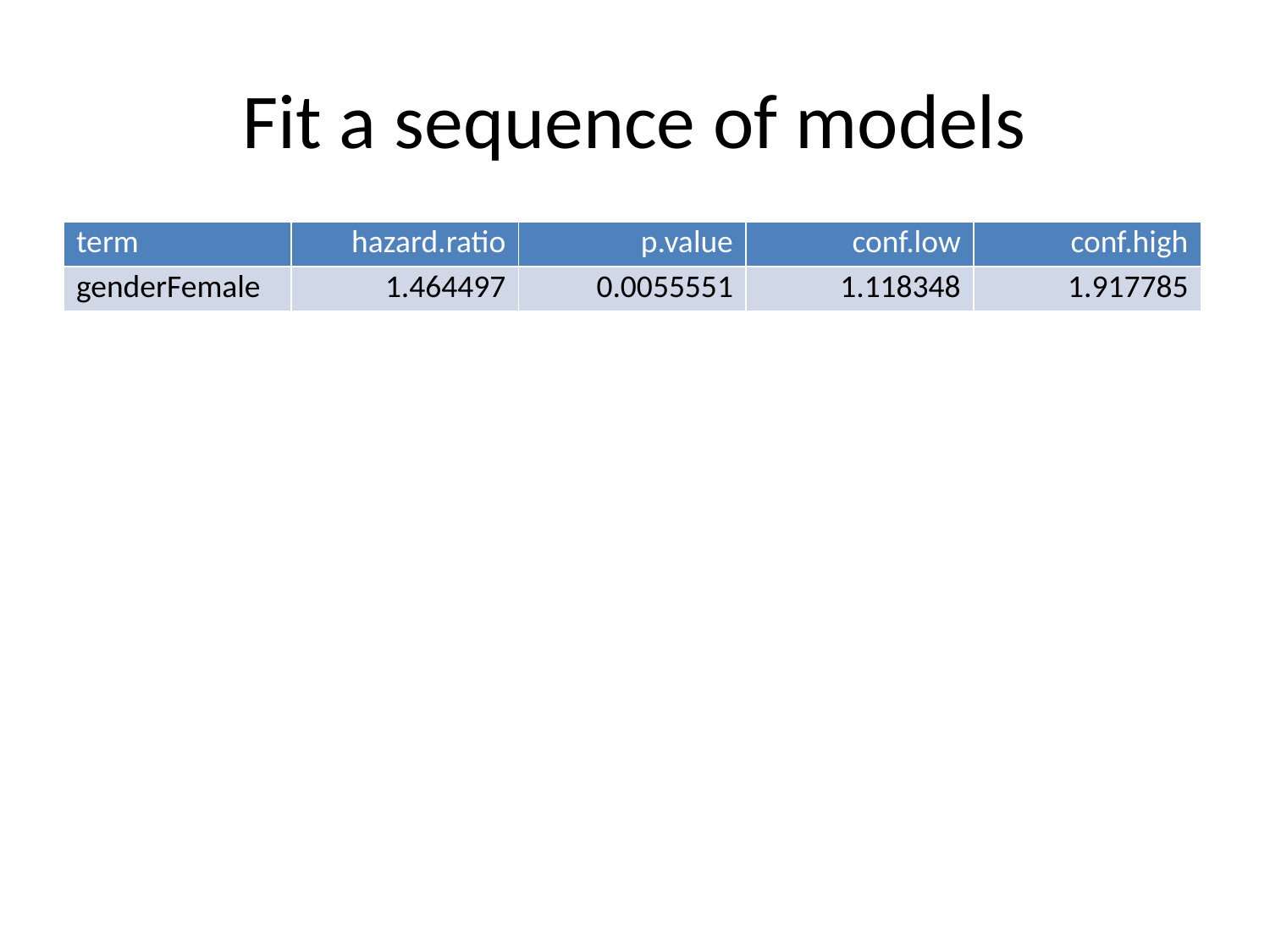

# Fit a sequence of models
| term | hazard.ratio | p.value | conf.low | conf.high |
| --- | --- | --- | --- | --- |
| genderFemale | 1.464497 | 0.0055551 | 1.118348 | 1.917785 |